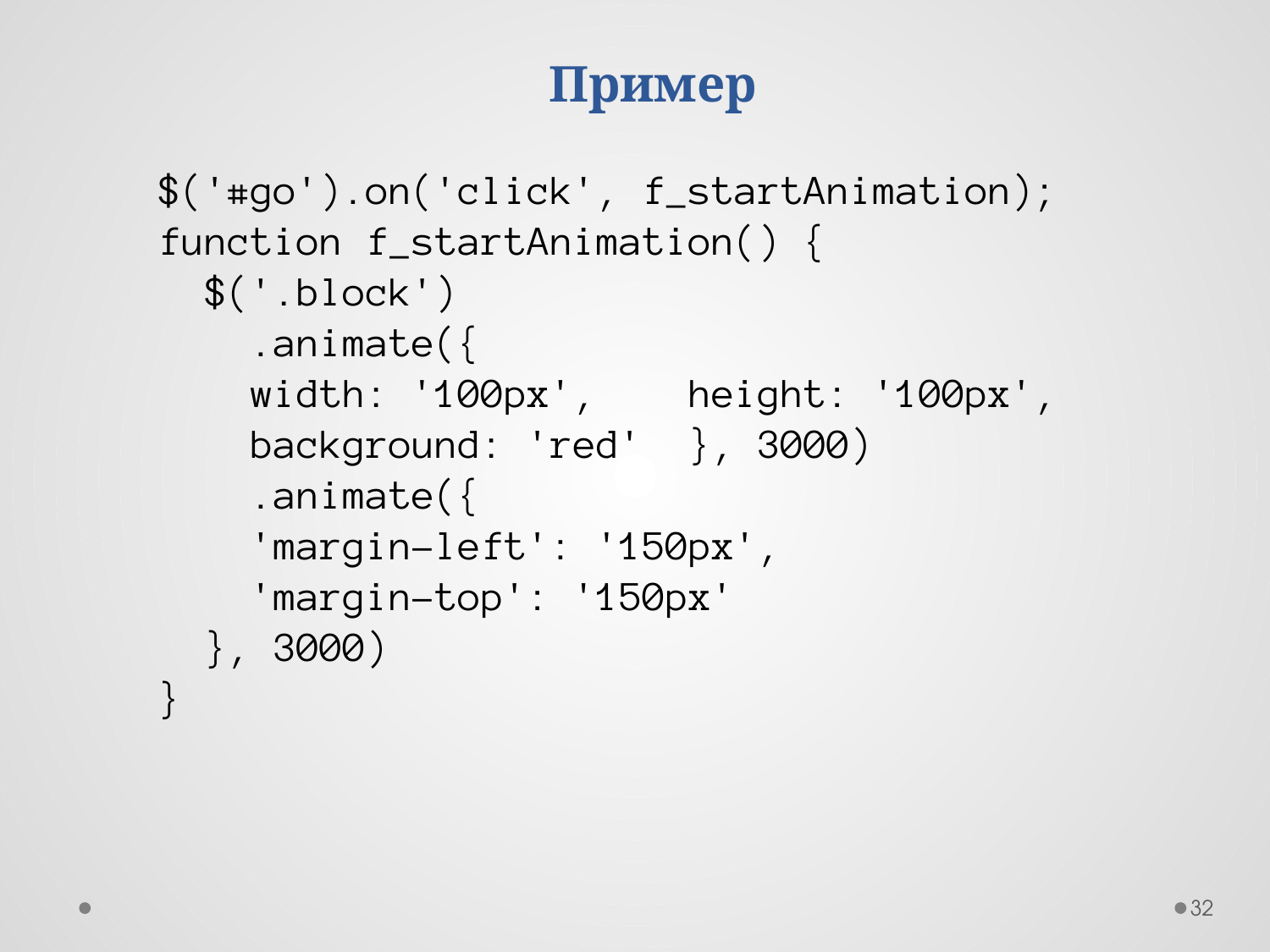

Пример
$('#go').on('click', f_startAnimation);
function f_startAnimation() {
  $('.block')
    .animate({
    width: '100px',    height: '100px',
    background: 'red'  }, 3000)
    .animate({
    'margin-left': '150px',
    'margin-top': '150px'
  }, 3000)
}
32